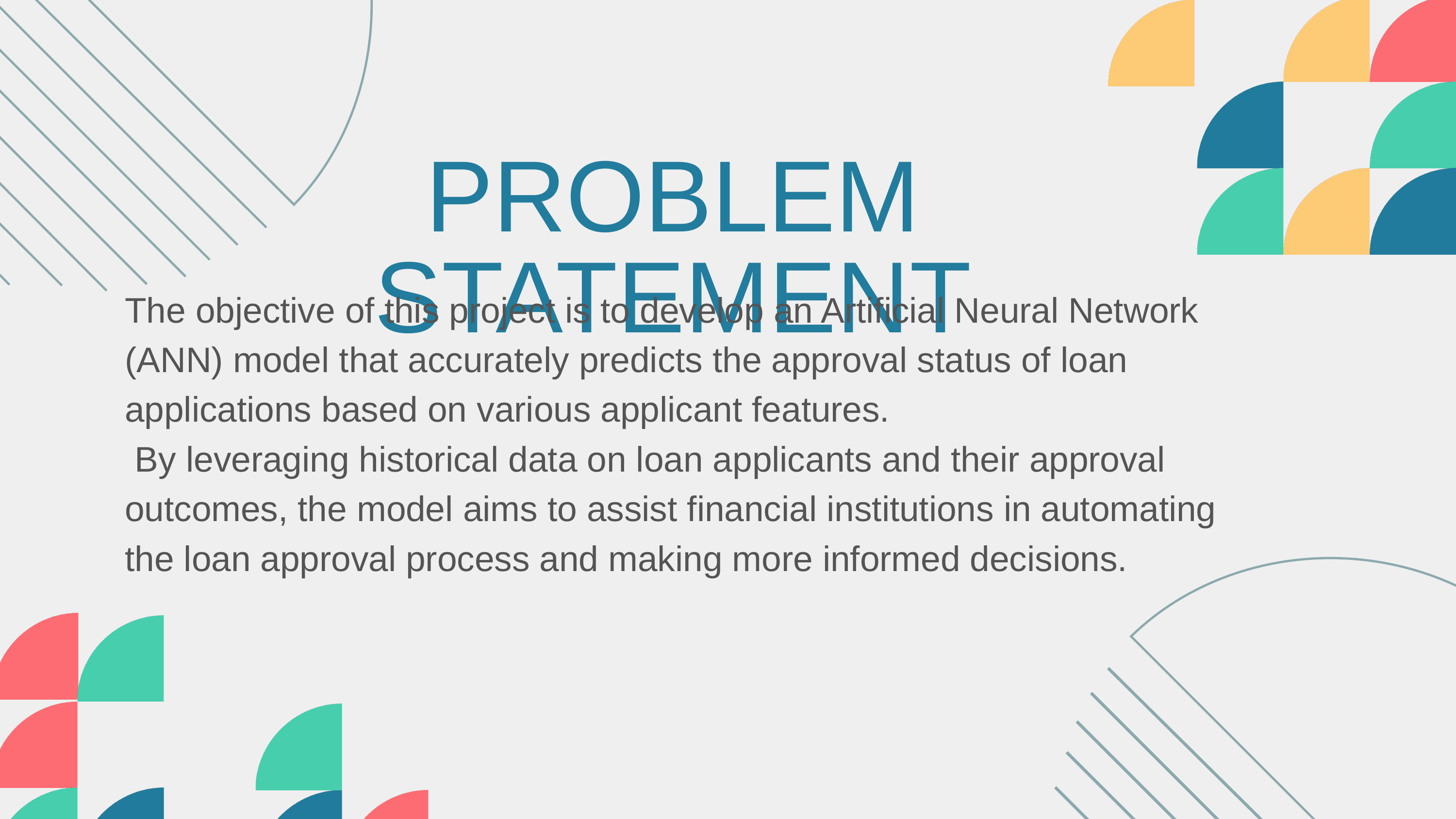

PROBLEM STATEMENT

The objective of this project is to develop an Artificial Neural Network (ANN) model that accurately predicts the approval status of loan applications based on various applicant features.
 By leveraging historical data on loan applicants and their approval outcomes, the model aims to assist financial institutions in automating the loan approval process and making more informed decisions.